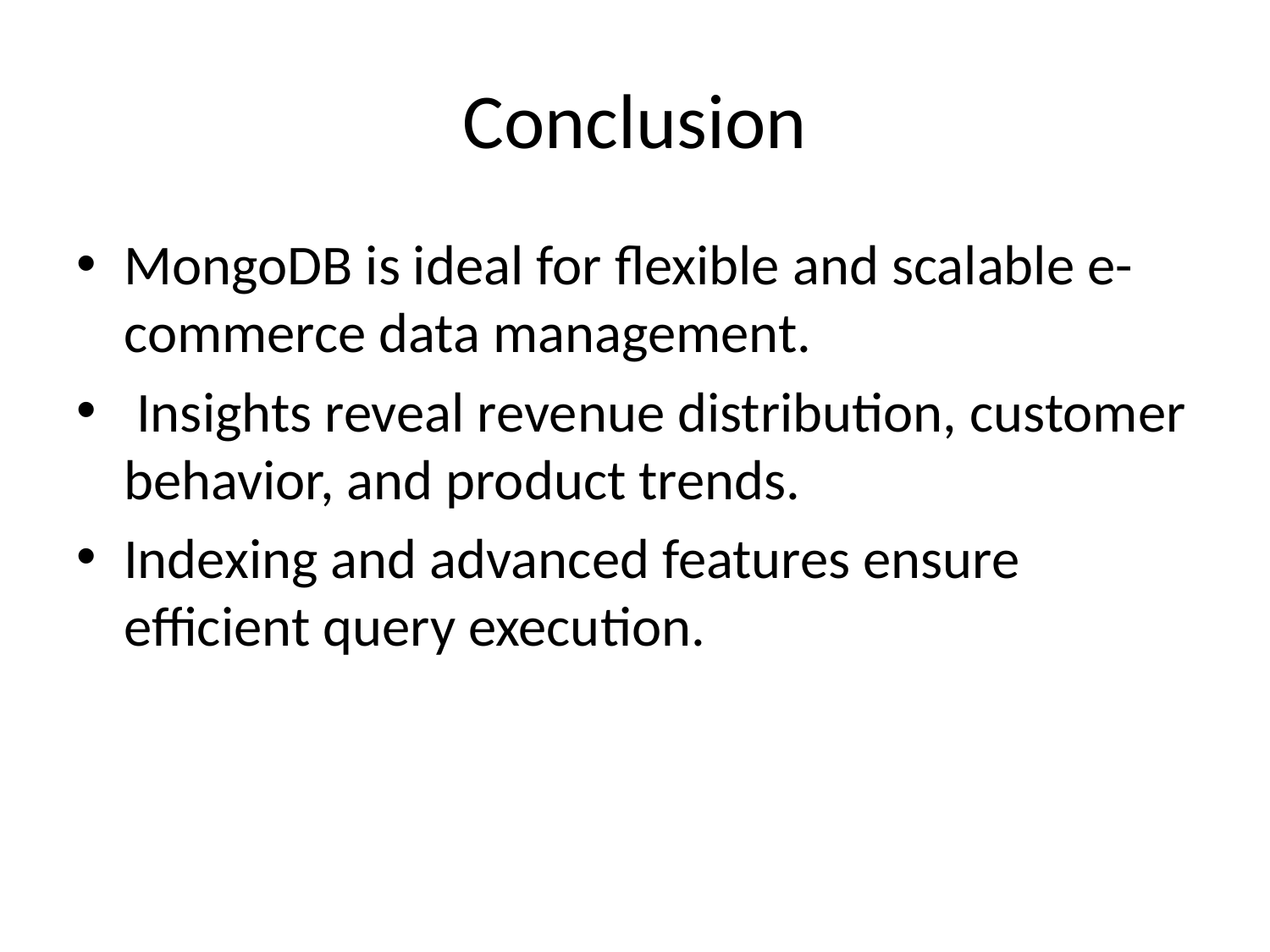

# Conclusion
MongoDB is ideal for flexible and scalable e-commerce data management.
 Insights reveal revenue distribution, customer behavior, and product trends.
Indexing and advanced features ensure efficient query execution.